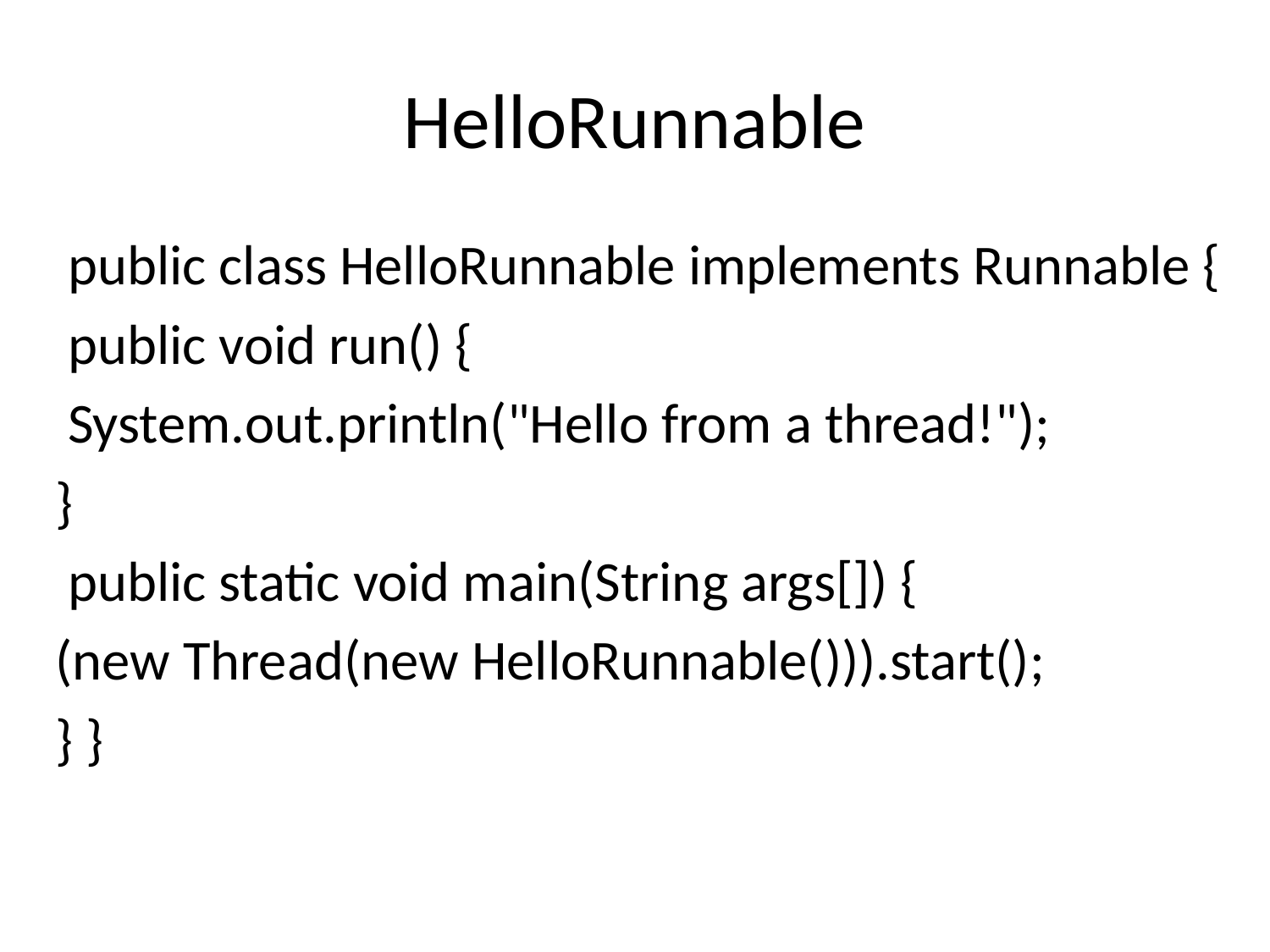

# HelloRunnable
 public class HelloRunnable implements Runnable {
 public void run() {
 System.out.println("Hello from a thread!");
}
 public static void main(String args[]) {
(new Thread(new HelloRunnable())).start();
} }